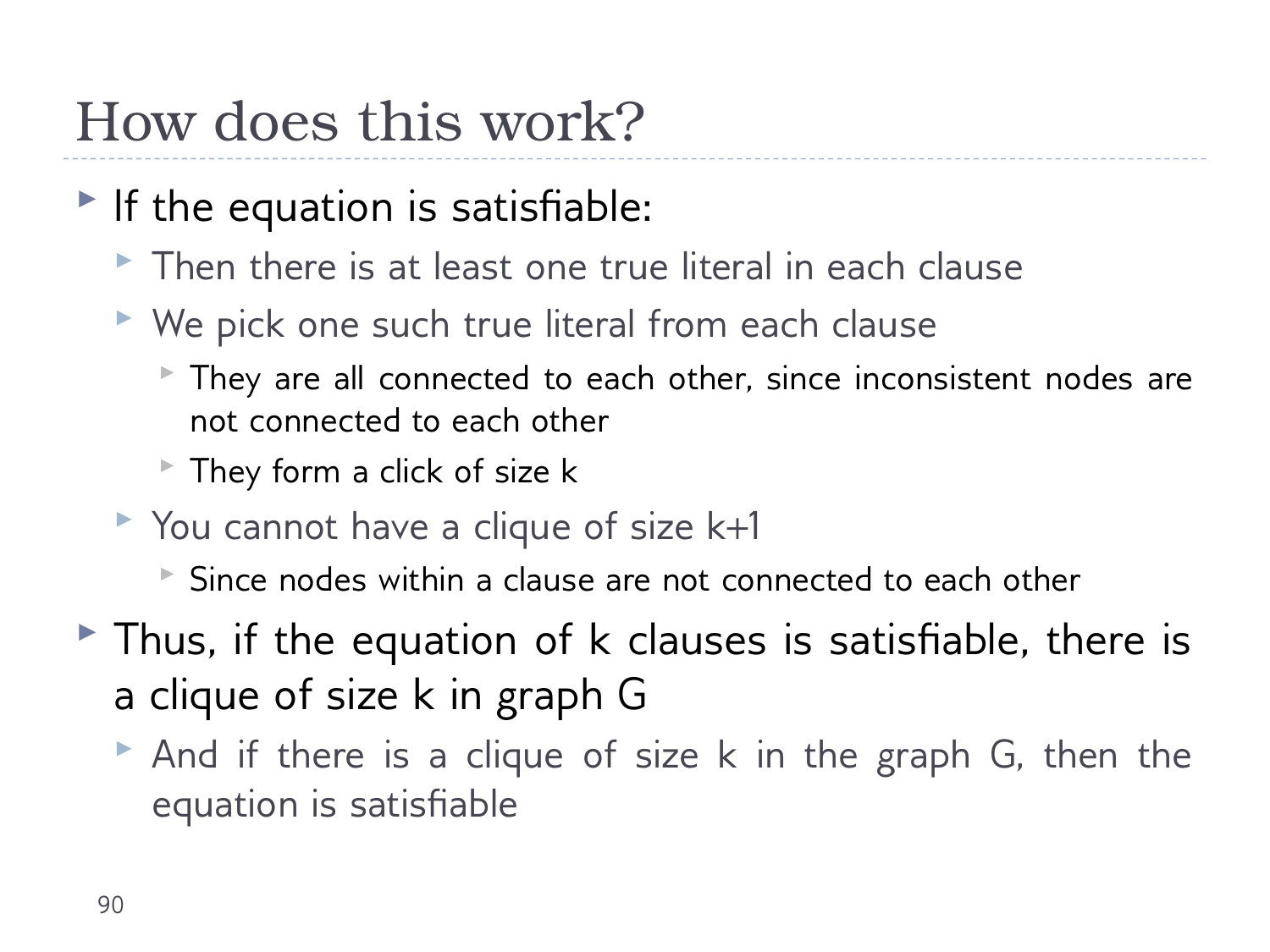

# How does this work?
If the equation is satisfiable:
Then there is at least one true literal in each clause
We pick one such true literal from each clause
They are all connected to each other, since inconsistent nodes are not connected to each other
They form a click of size k
You cannot have a clique of size k+1
Since nodes within a clause are not connected to each other
Thus, if the equation of k clauses is satisfiable, there is a clique of size k in graph G
And if there is a clique of size k in the graph G, then the equation is satisfiable
90